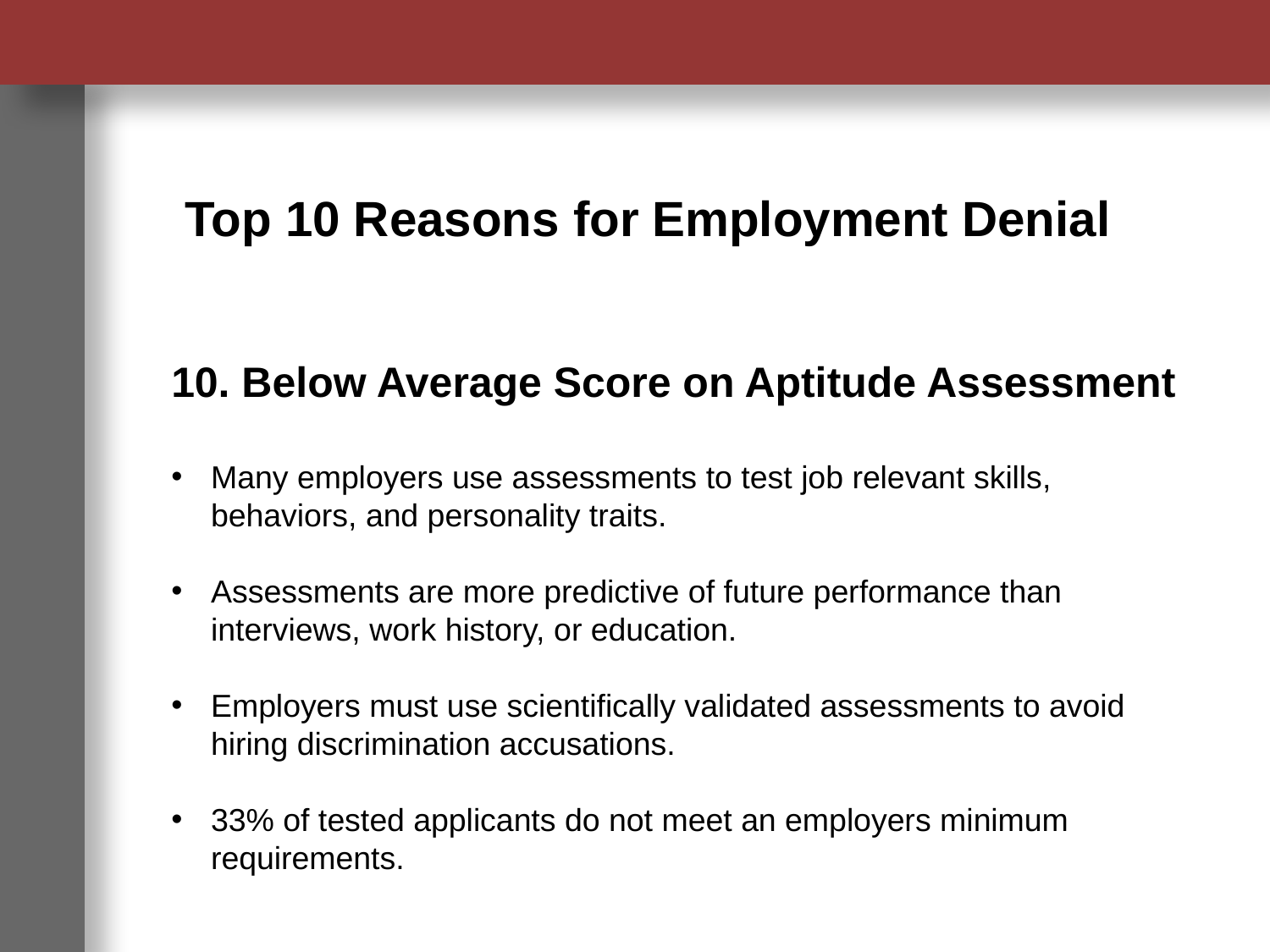

Top 10 Reasons for Employment Denial
10. Below Average Score on Aptitude Assessment

Many employers use assessments to test job relevant skills, behaviors, and personality traits.

Assessments are more predictive of future performance than interviews, work history, or education.

Employers must use scientifically validated assessments to avoid hiring discrimination accusations.

33% of tested applicants do not meet an employers minimum requirements.